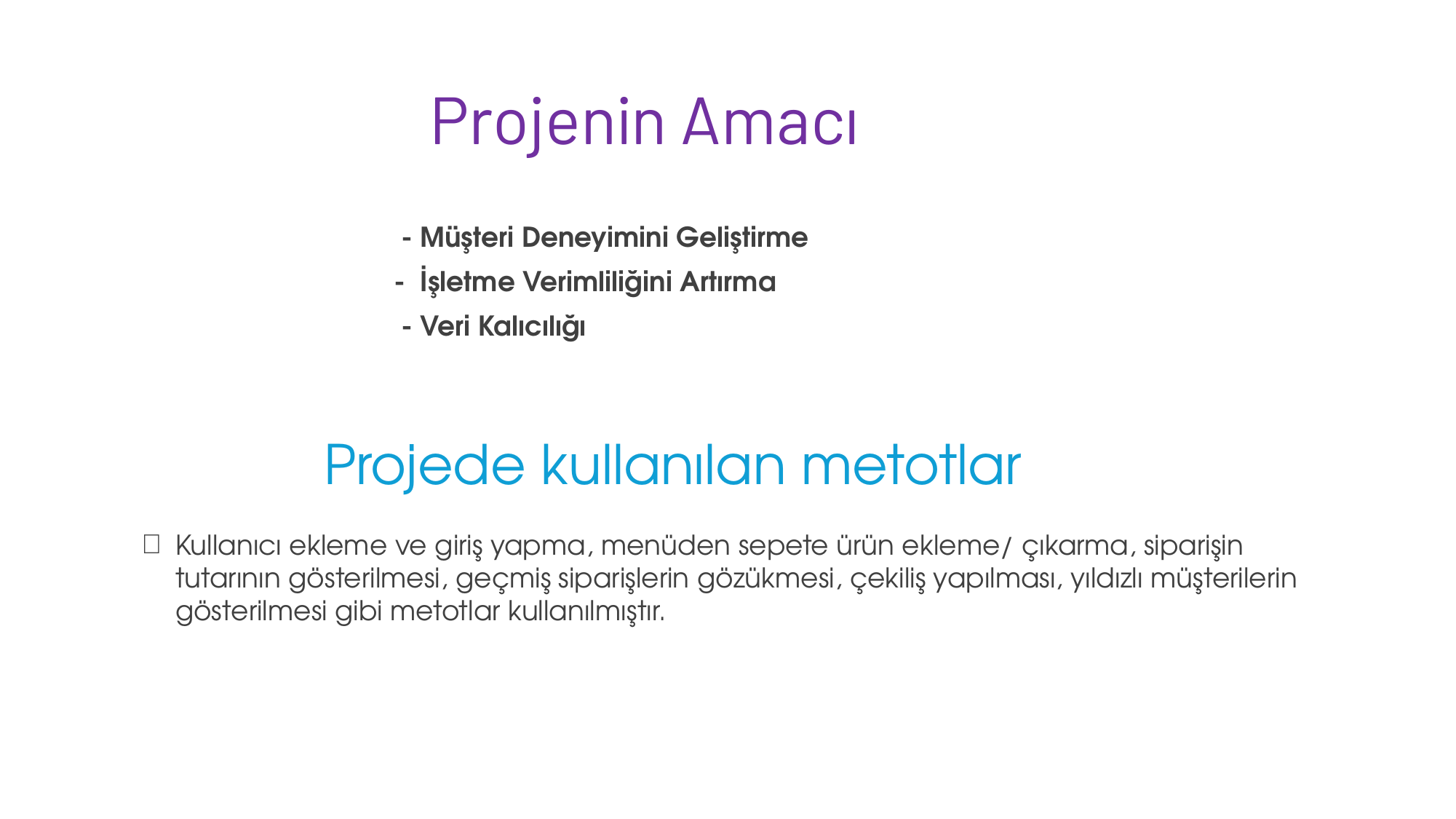

# Projenin Amacı
                                      - Müşteri Deneyimini Geliştirme
                                     -  İşletme Verimliliğini Artırma
                                      - Veri Kalıcılığı
             Projede kullanılan metotlar

Kullanıcı ekleme ve giriş yapma, menüden sepete ürün ekleme/ çıkarma, siparişin tutarının gösterilmesi, geçmiş siparişlerin gözükmesi, çekiliş yapılması, yıldızlı müşterilerin gösterilmesi gibi metotlar kullanılmıştır.